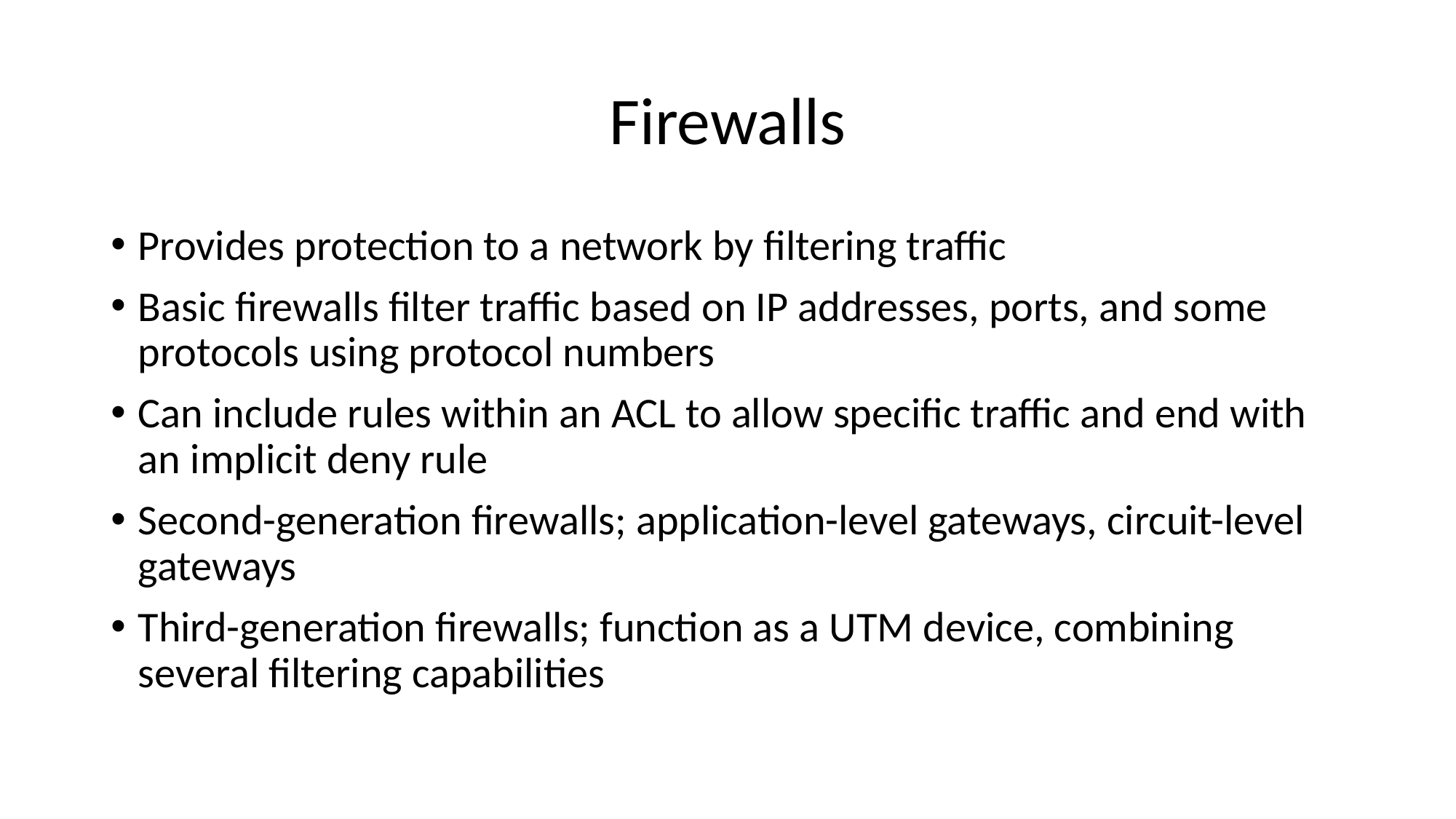

# Firewalls
Provides protection to a network by filtering traffic
Basic firewalls filter traffic based on IP addresses, ports, and some protocols using protocol numbers
Can include rules within an ACL to allow specific traffic and end with an implicit deny rule
Second-generation firewalls; application-level gateways, circuit-level gateways
Third-generation firewalls; function as a UTM device, combining several filtering capabilities